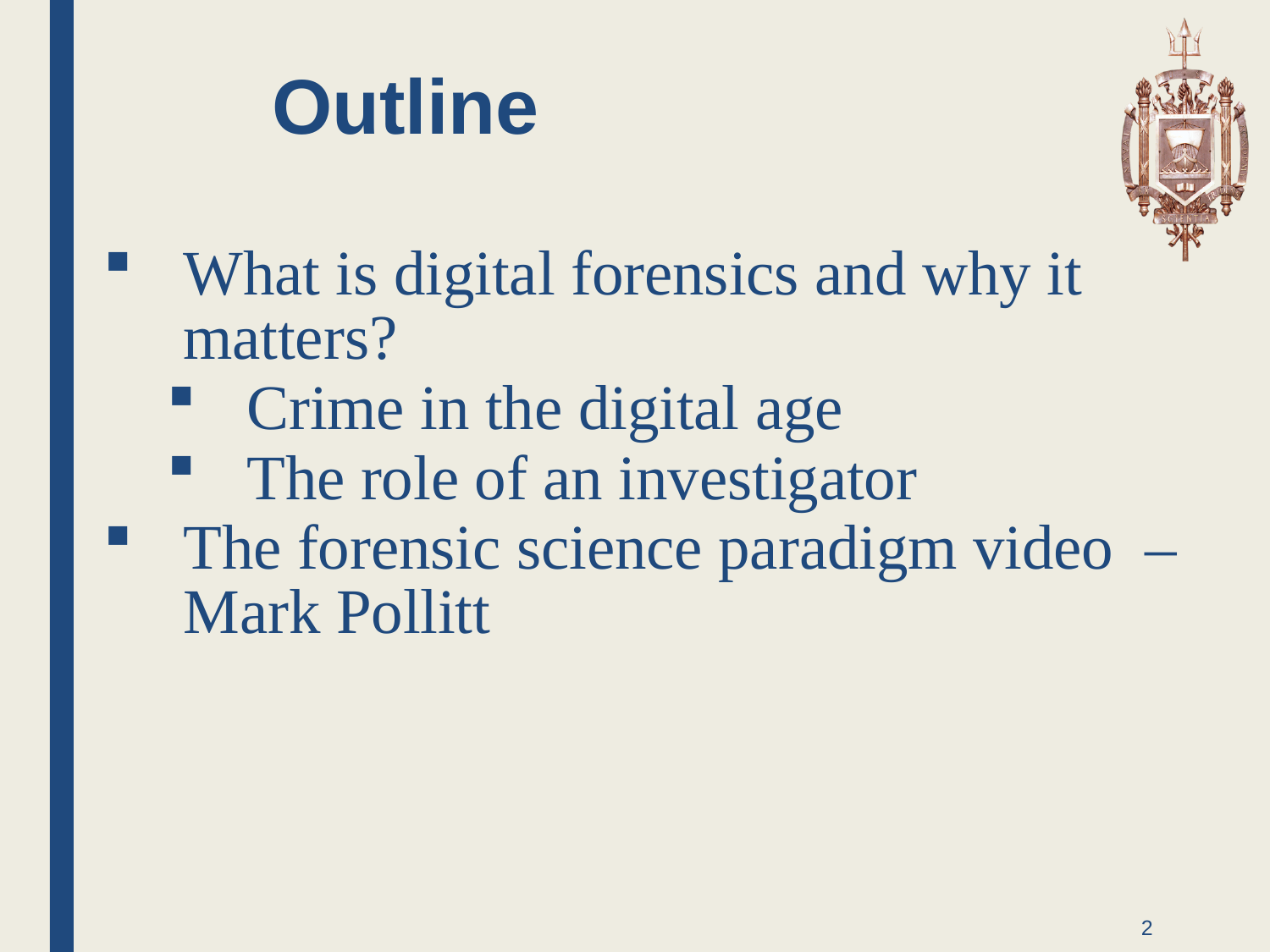

# Outline

What is digital forensics and why it matters?
Crime in the digital age
The role of an investigator
The forensic science paradigm video  – Mark Pollitt

2